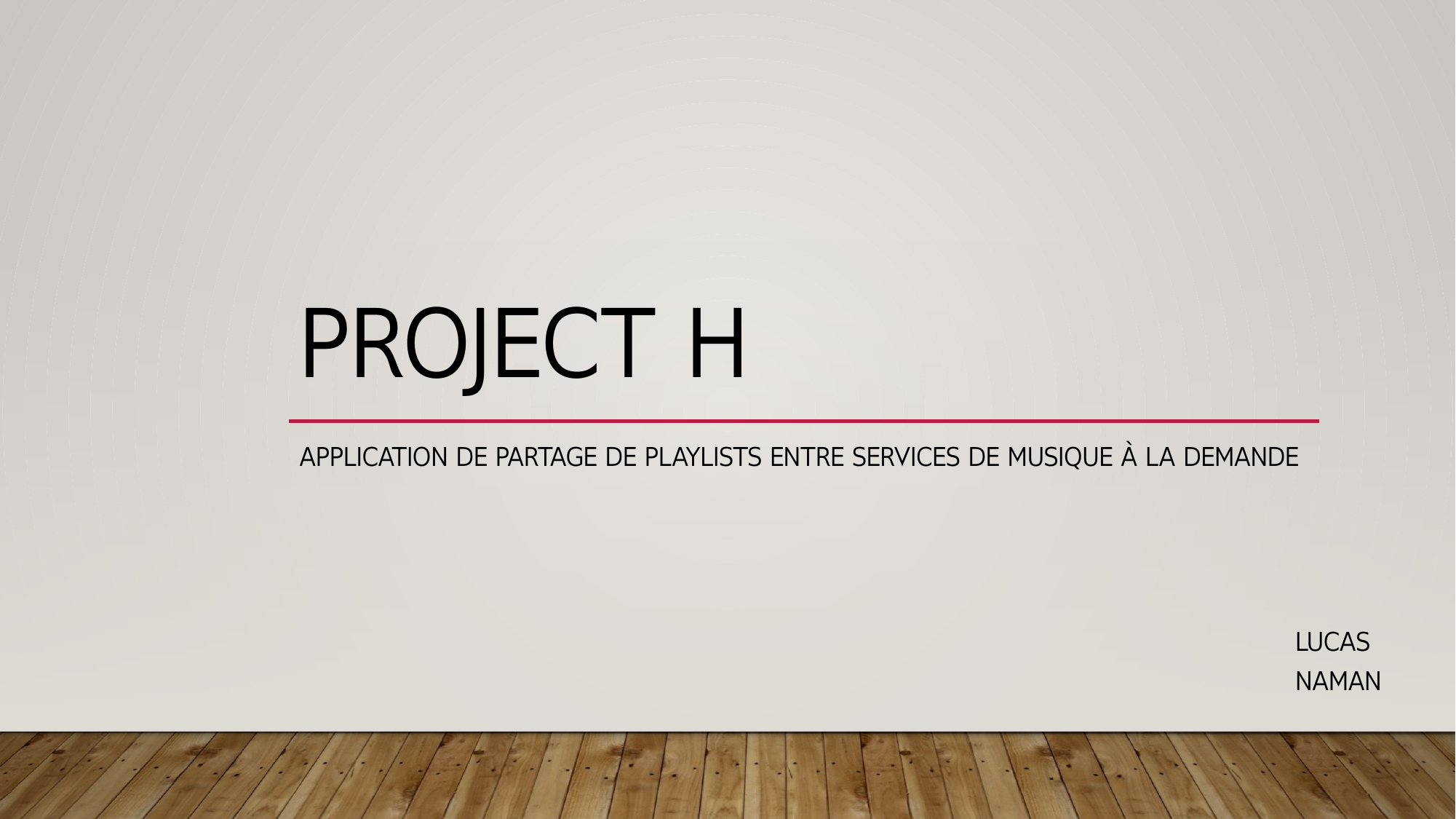

# Project H
Application de Partage de Playlists entre services de musique à la demande
Lucas Naman